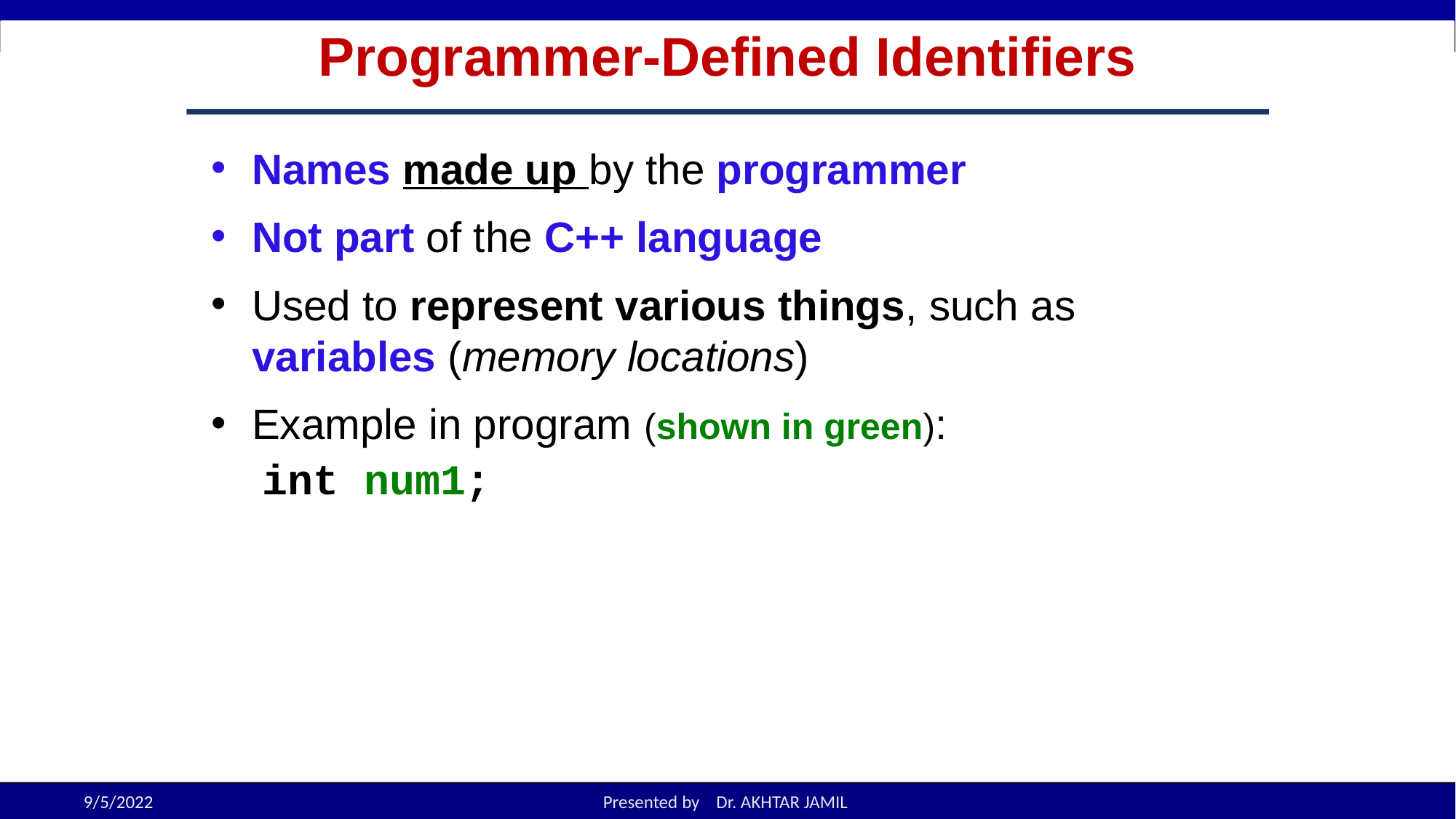

# Programmer-Defined Identifiers

Names made up by the programmer
Not part of the C++ language
Used to represent various things, such as variables (memory locations)
Example in program (shown in green):
  int num1;
1-17
9/5/2022
Presented by    Dr. AKHTAR JAMIL